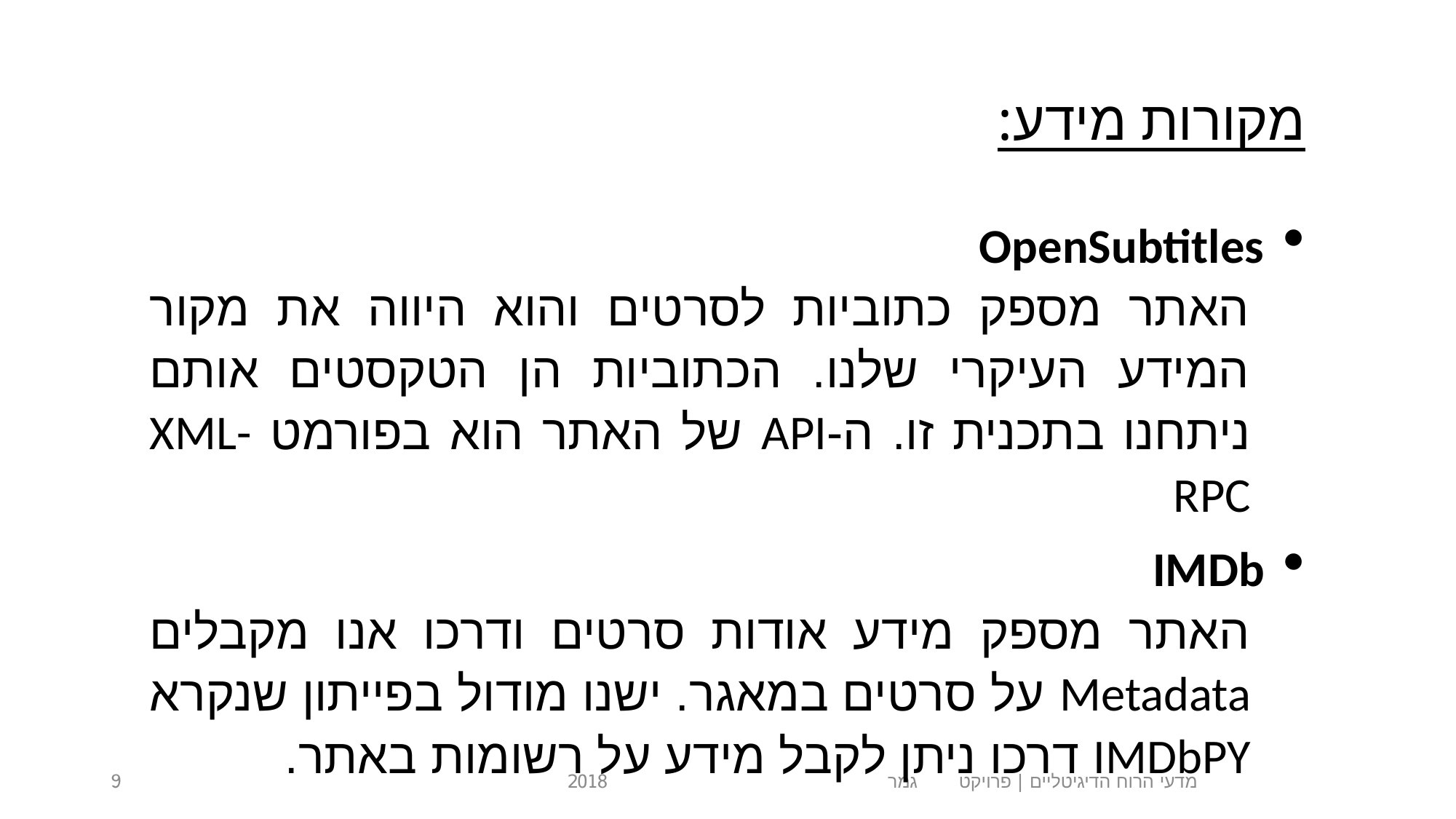

מקורות מידע:

OpenSubtitles
האתר מספק כתוביות לסרטים והוא היווה את מקור המידע העיקרי שלנו. הכתוביות הן הטקסטים אותם ניתחנו בתכנית זו. ה-API של האתר הוא בפורמט XML-RPC
IMDb
האתר מספק מידע אודות סרטים ודרכו אנו מקבלים Metadata על סרטים במאגר. ישנו מודול בפייתון שנקרא IMDbPY דרכו ניתן לקבל מידע על רשומות באתר.
9
מדעי הרוח הדיגיטליים | פרויקט גמר 2018